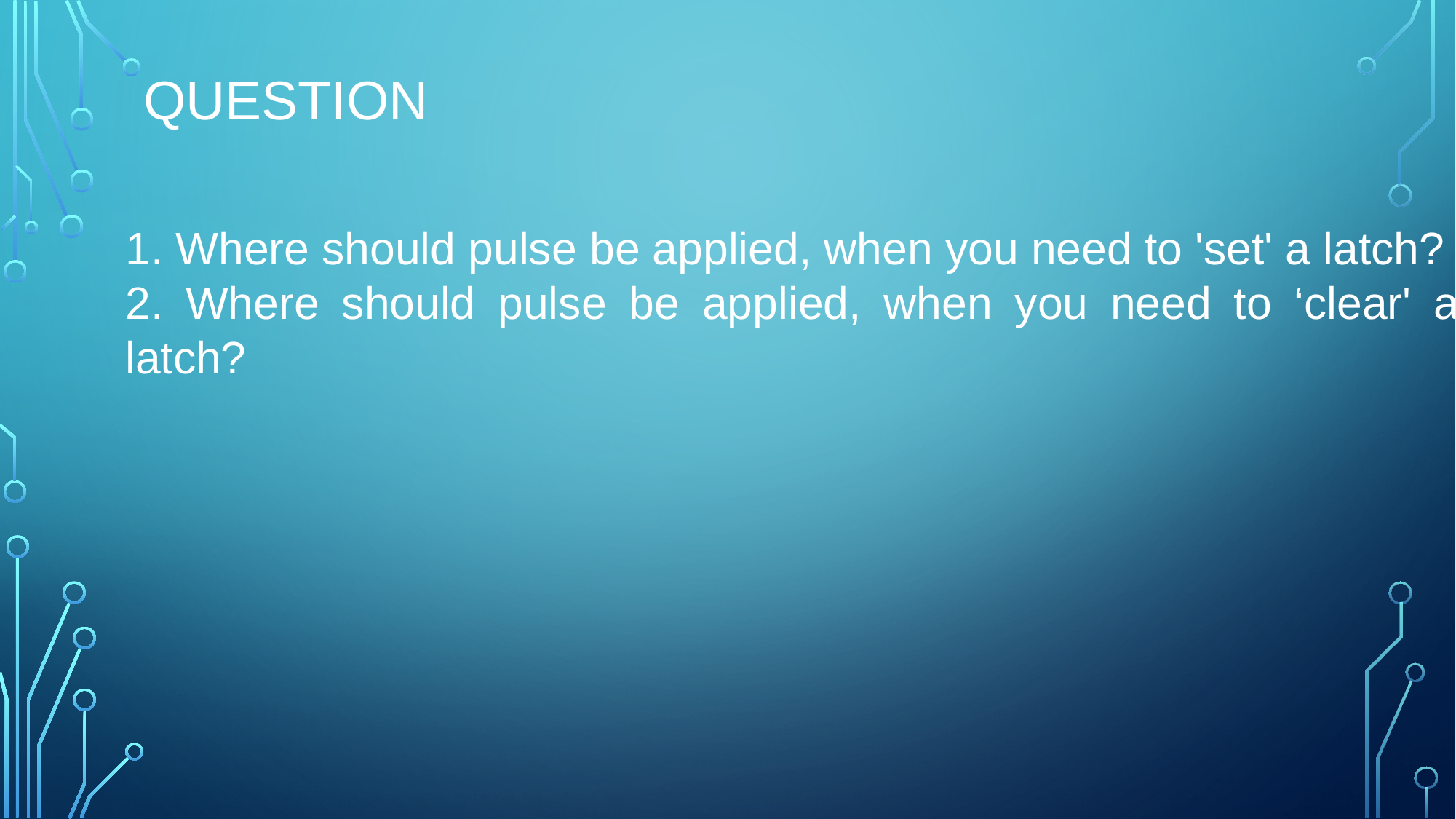

# Question
1. Where should pulse be applied, when you need to 'set' a latch?
2. Where should pulse be applied, when you need to ‘clear' a latch?